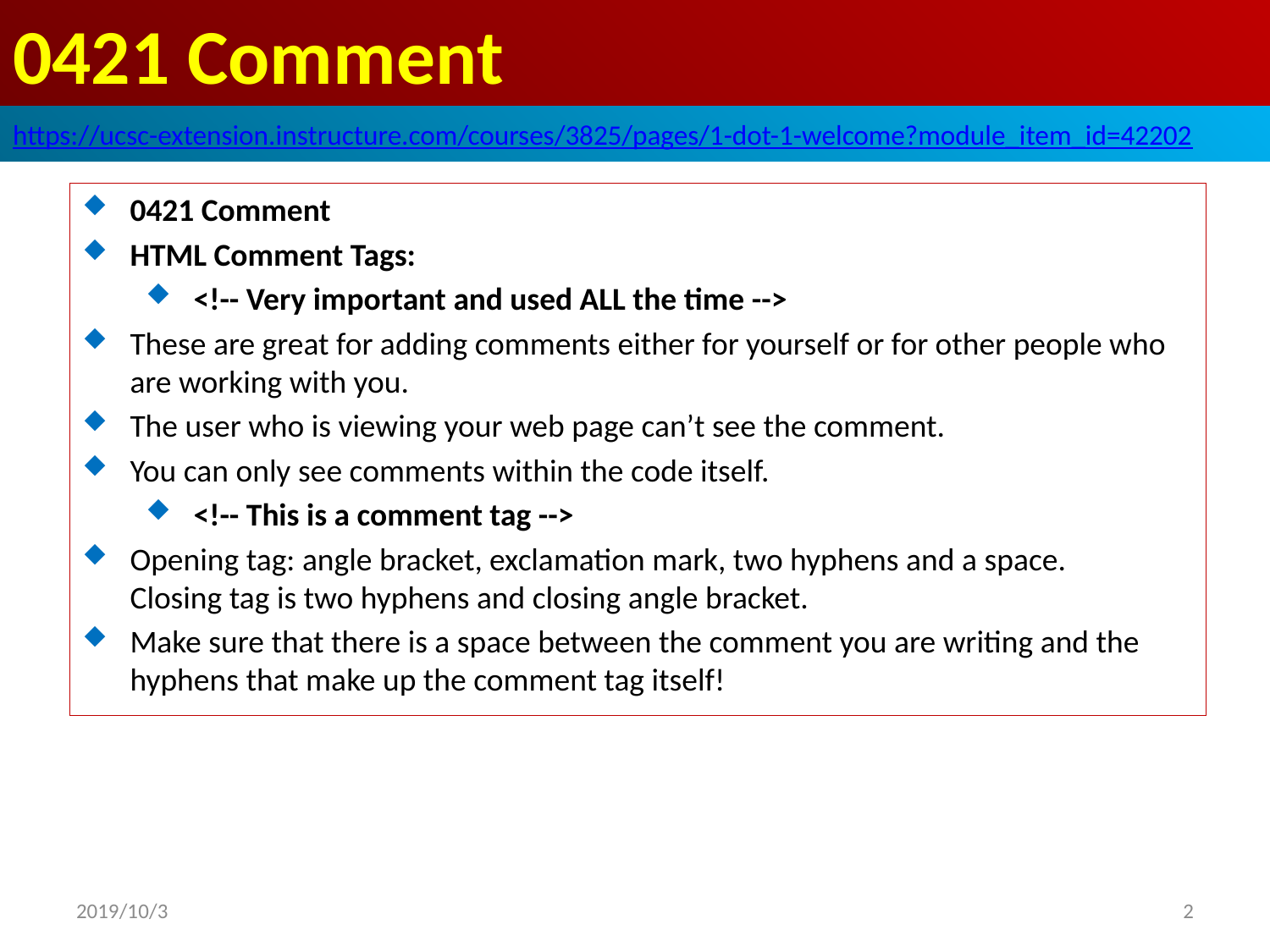

# 0421 Comment
https://ucsc-extension.instructure.com/courses/3825/pages/1-dot-1-welcome?module_item_id=42202
0421 Comment
HTML Comment Tags:
<!-- Very important and used ALL the time -->
These are great for adding comments either for yourself or for other people who are working with you.
The user who is viewing your web page can’t see the comment.
You can only see comments within the code itself.
<!-- This is a comment tag -->
Opening tag: angle bracket, exclamation mark, two hyphens and a space. 
Closing tag is two hyphens and closing angle bracket.
Make sure that there is a space between the comment you are writing and the hyphens that make up the comment tag itself!
2019/10/3
2